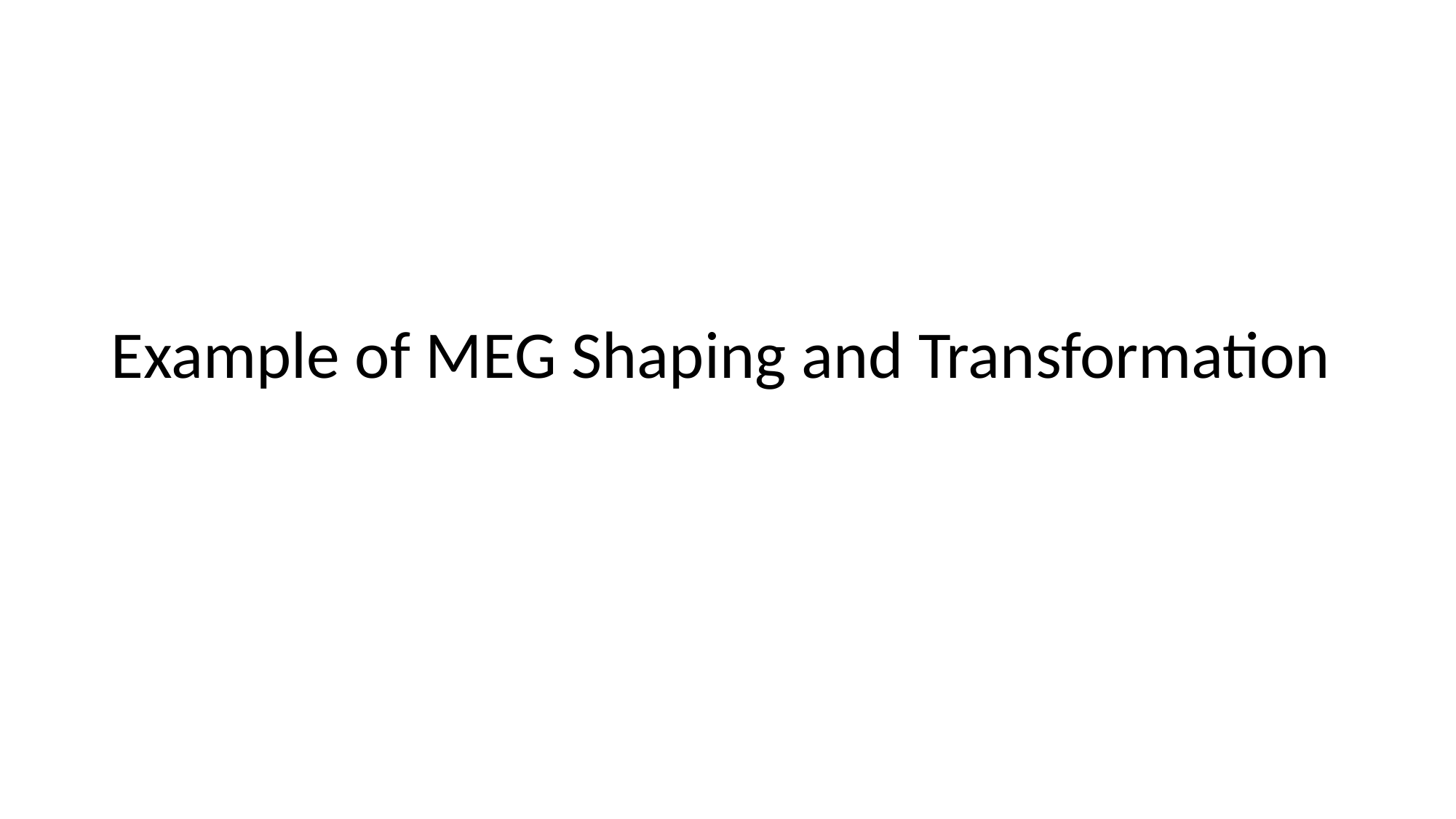

# Example of MEG Shaping and Transformation